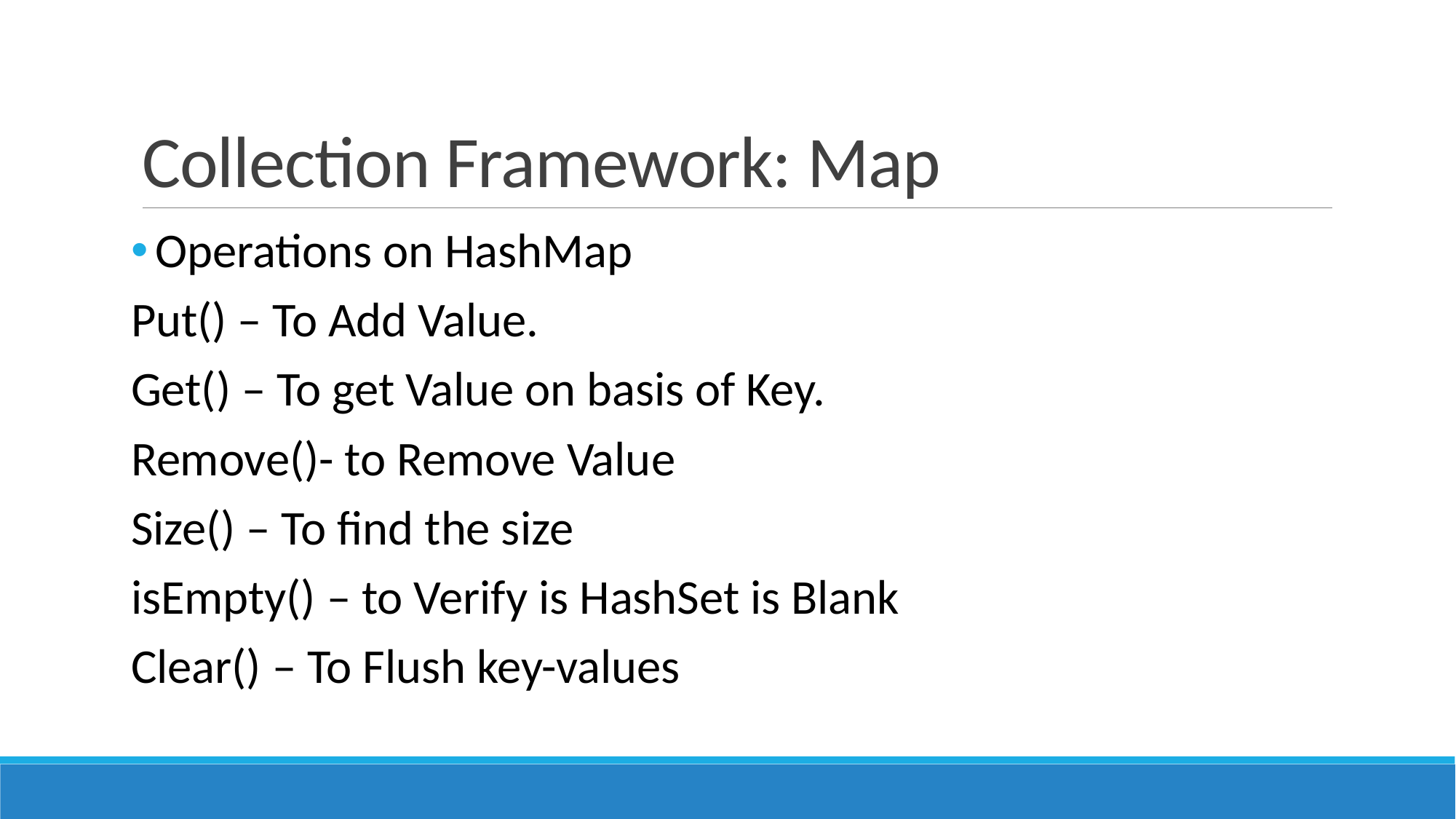

# Collection Framework: Map
 Operations on HashMap
Put() – To Add Value.
Get() – To get Value on basis of Key.
Remove()- to Remove Value
Size() – To find the size
isEmpty() – to Verify is HashSet is Blank
Clear() – To Flush key-values